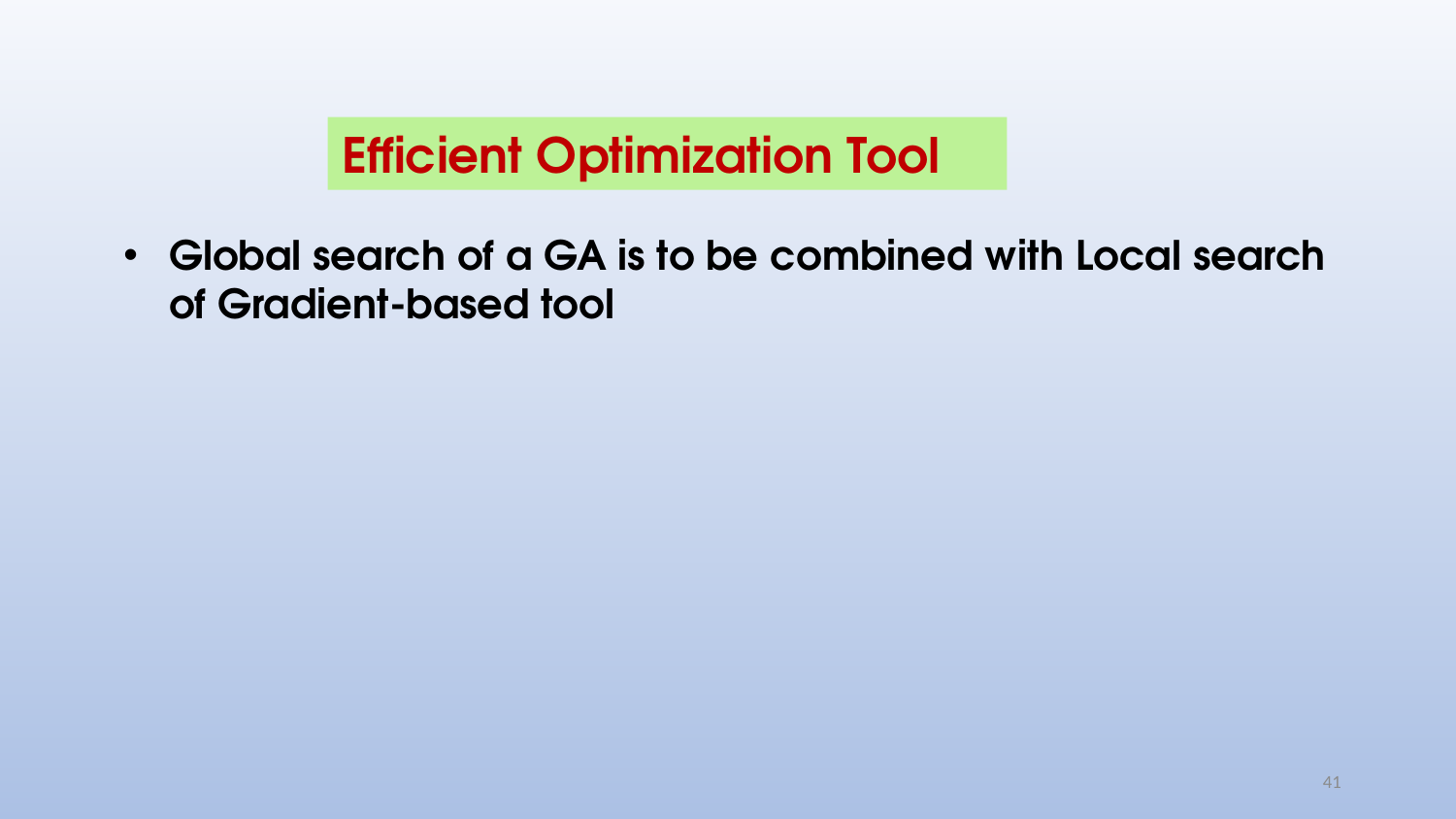

Efficient Optimization Tool
Global search of a GA is to be combined with Local search of Gradient-based tool

41